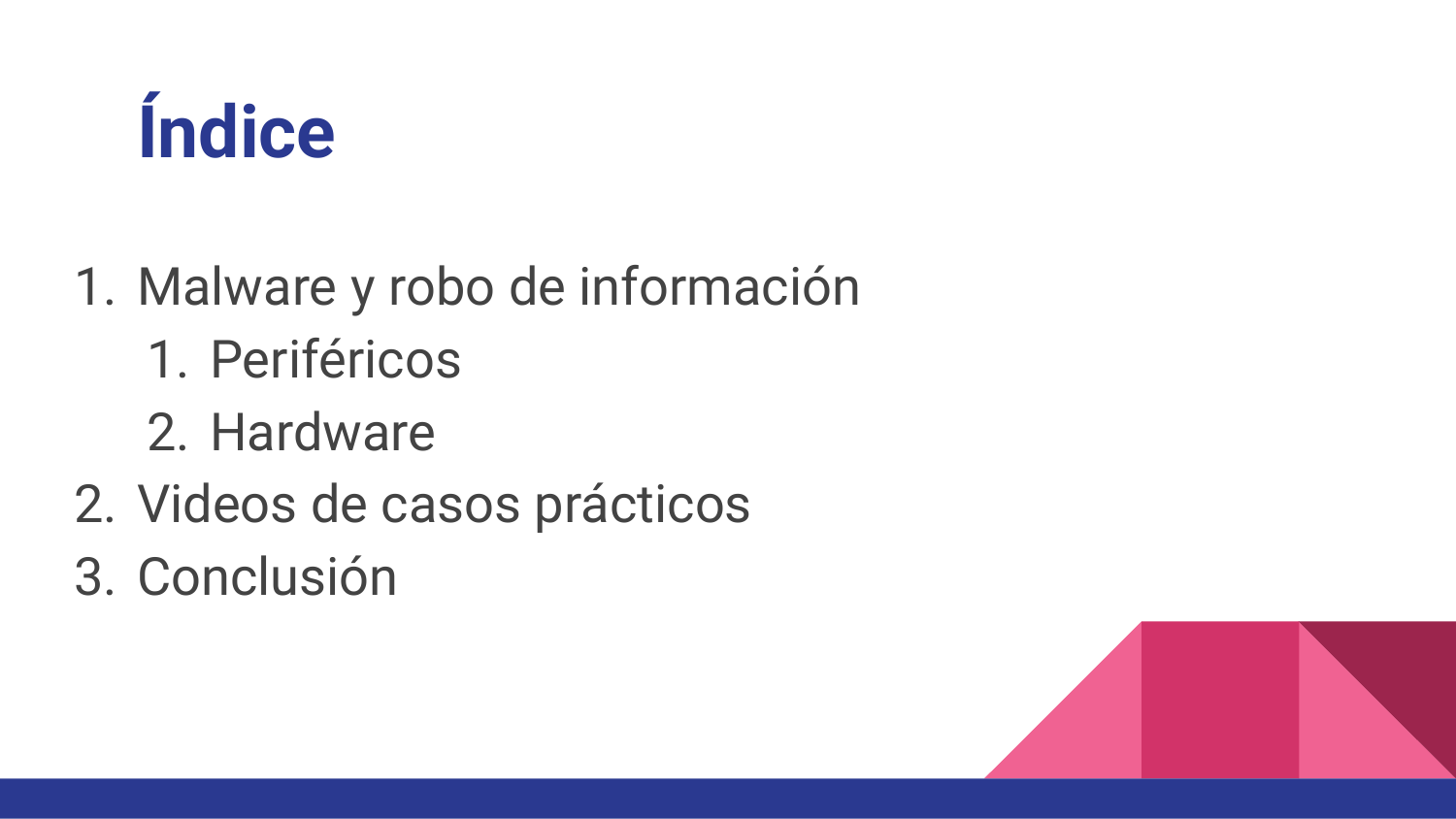

# Índice
Malware y robo de información
Periféricos
Hardware
Videos de casos prácticos
Conclusión